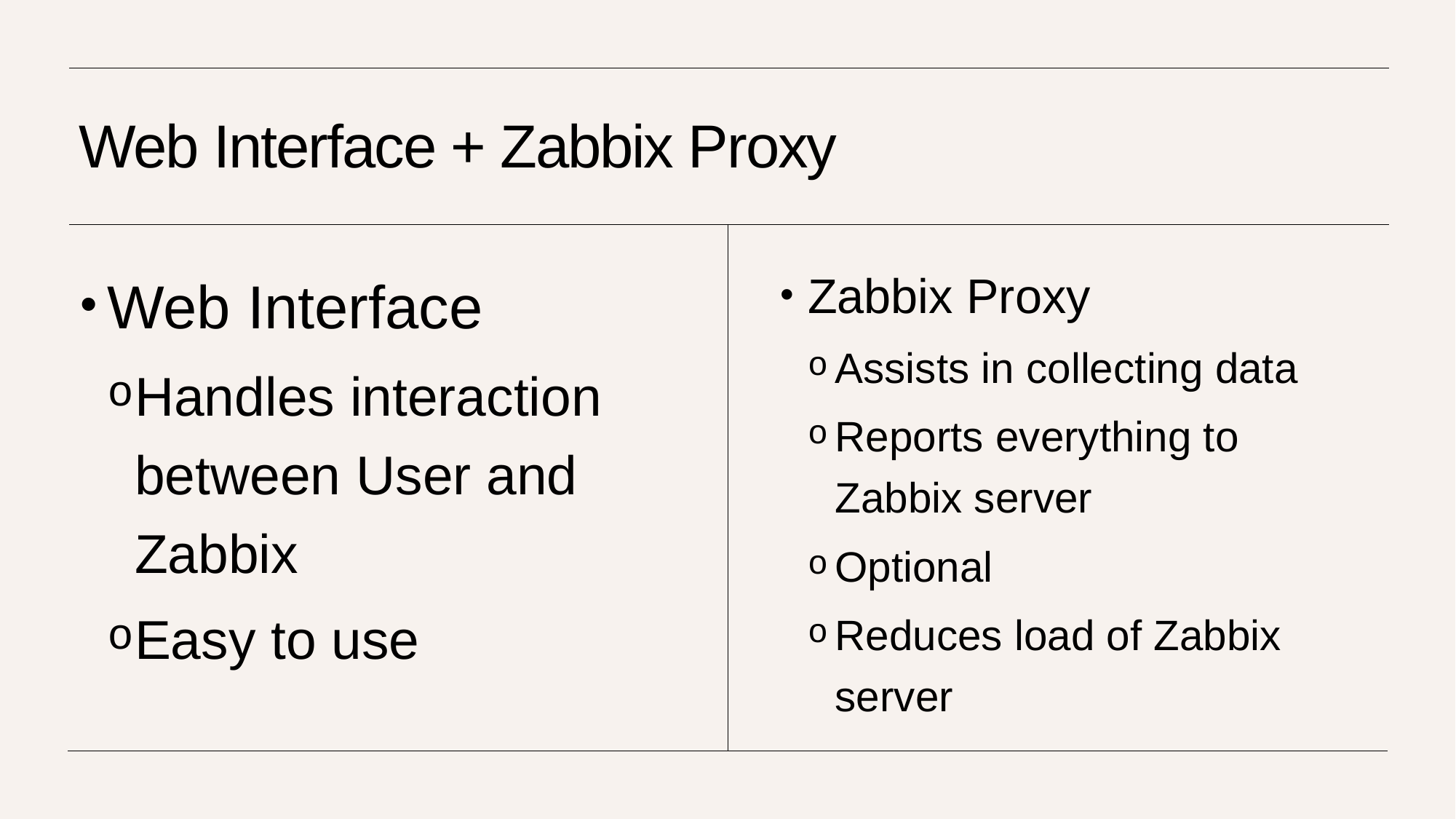

# Web Interface + Zabbix Proxy
Web Interface
Handles interaction between User and Zabbix
Easy to use
Zabbix Proxy
Assists in collecting data
Reports everything to Zabbix server
Optional
Reduces load of Zabbix server